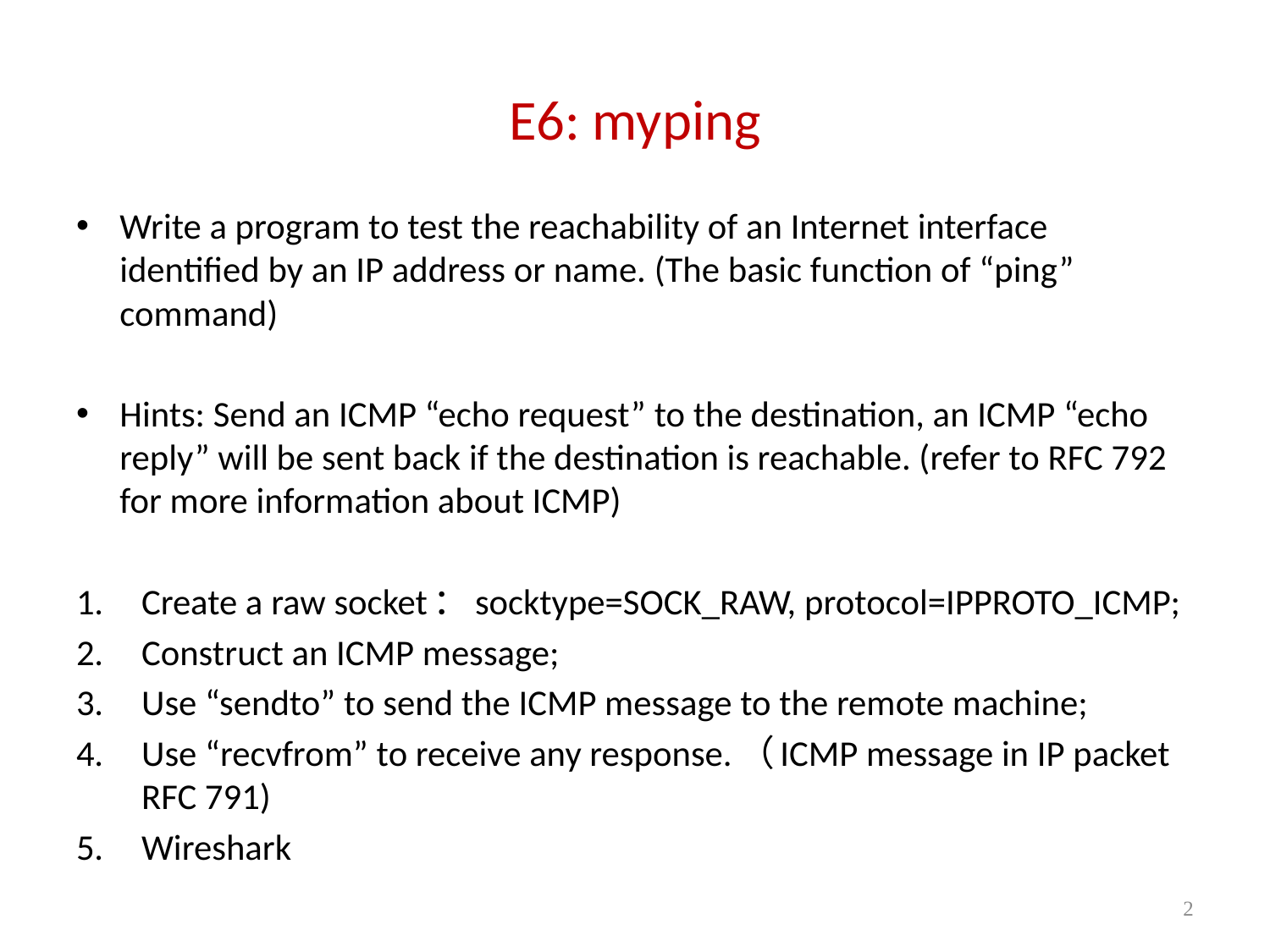

# E6: myping
Write a program to test the reachability of an Internet interface identified by an IP address or name. (The basic function of “ping” command)

Hints: Send an ICMP “echo request” to the destination, an ICMP “echo reply” will be sent back if the destination is reachable. (refer to RFC 792 for more information about ICMP)

Create a raw socket：socktype=SOCK_RAW, protocol=IPPROTO_ICMP;
Construct an ICMP message;
Use “sendto” to send the ICMP message to the remote machine;
Use “recvfrom” to receive any response.（ICMP message in IP packet RFC 791)
Wireshark

2